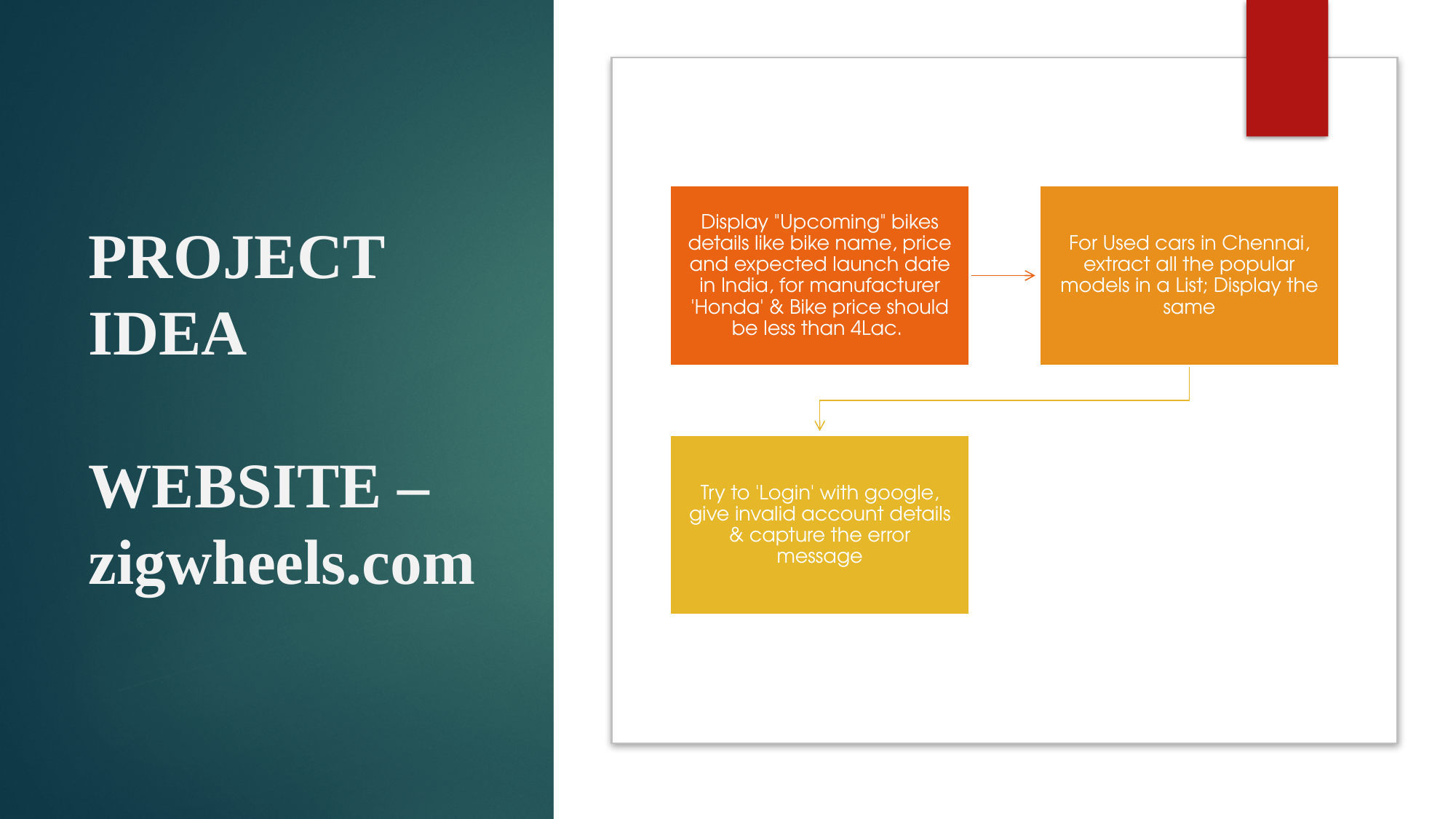

Display "Upcoming" bikes details like bike name, price and expected launch date in India, for manufacturer 'Honda' & Bike price should be less than 4Lac.

For Used cars in Chennai, extract all the popular models in a List; Display the same
Try to 'Login' with google, give invalid account details & capture the error message
# PROJECT IDEA WEBSITE – zigwheels.com